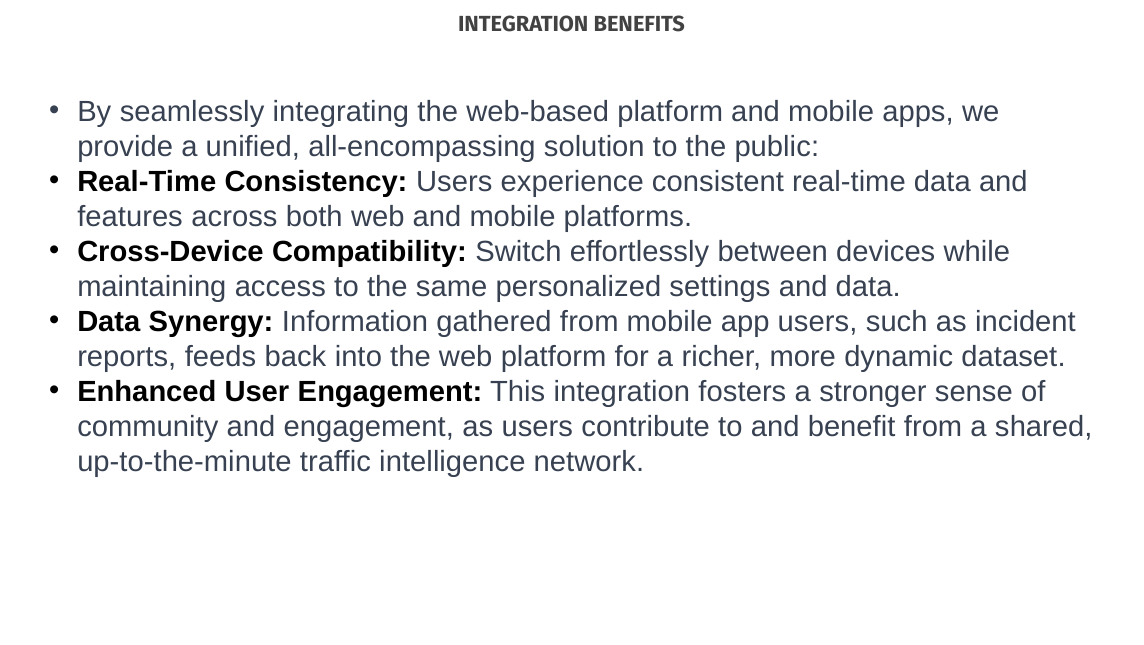

# INTEGRATION BENEFITS
By seamlessly integrating the web-based platform and mobile apps, we provide a unified, all-encompassing solution to the public:
Real-Time Consistency: Users experience consistent real-time data and features across both web and mobile platforms.
Cross-Device Compatibility: Switch effortlessly between devices while maintaining access to the same personalized settings and data.
Data Synergy: Information gathered from mobile app users, such as incident reports, feeds back into the web platform for a richer, more dynamic dataset.
Enhanced User Engagement: This integration fosters a stronger sense of community and engagement, as users contribute to and benefit from a shared, up-to-the-minute traffic intelligence network.